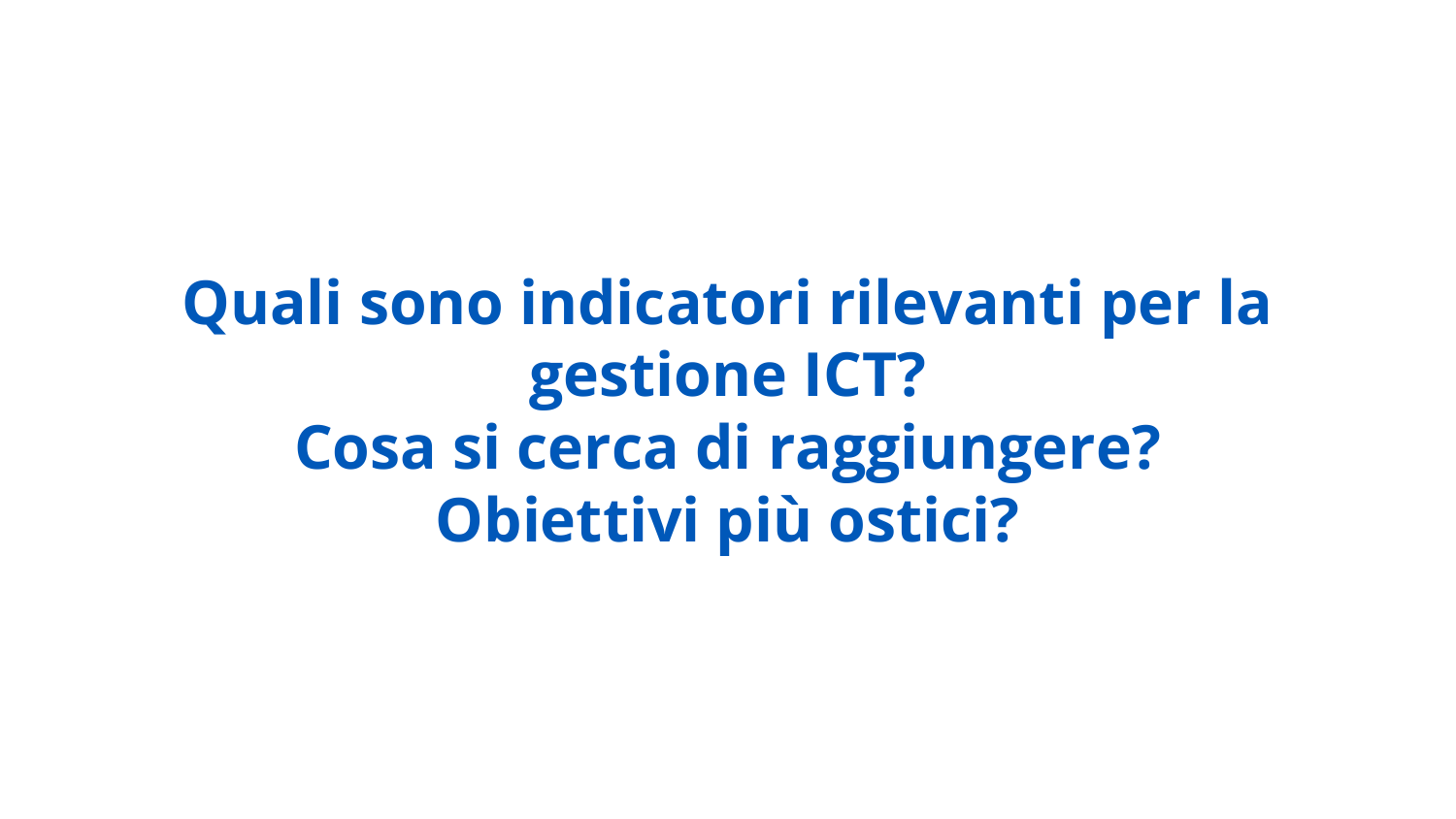

Quali sono indicatori rilevanti per la gestione ICT?
Cosa si cerca di raggiungere?
Obiettivi più ostici?